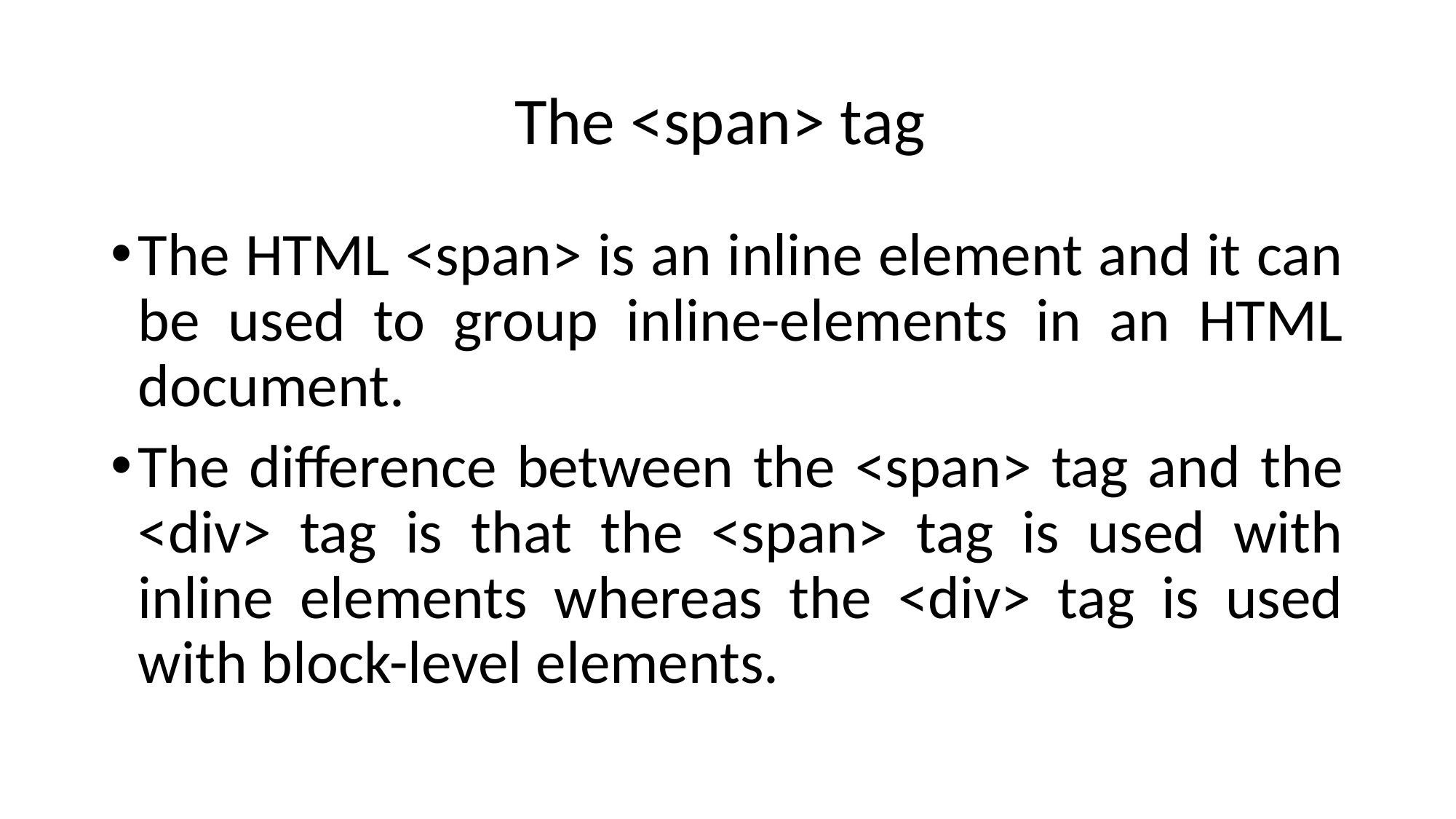

# The <span> tag
The HTML <span> is an inline element and it can be used to group inline-elements in an HTML document.
The difference between the <span> tag and the <div> tag is that the <span> tag is used with inline elements whereas the <div> tag is used with block-level elements.